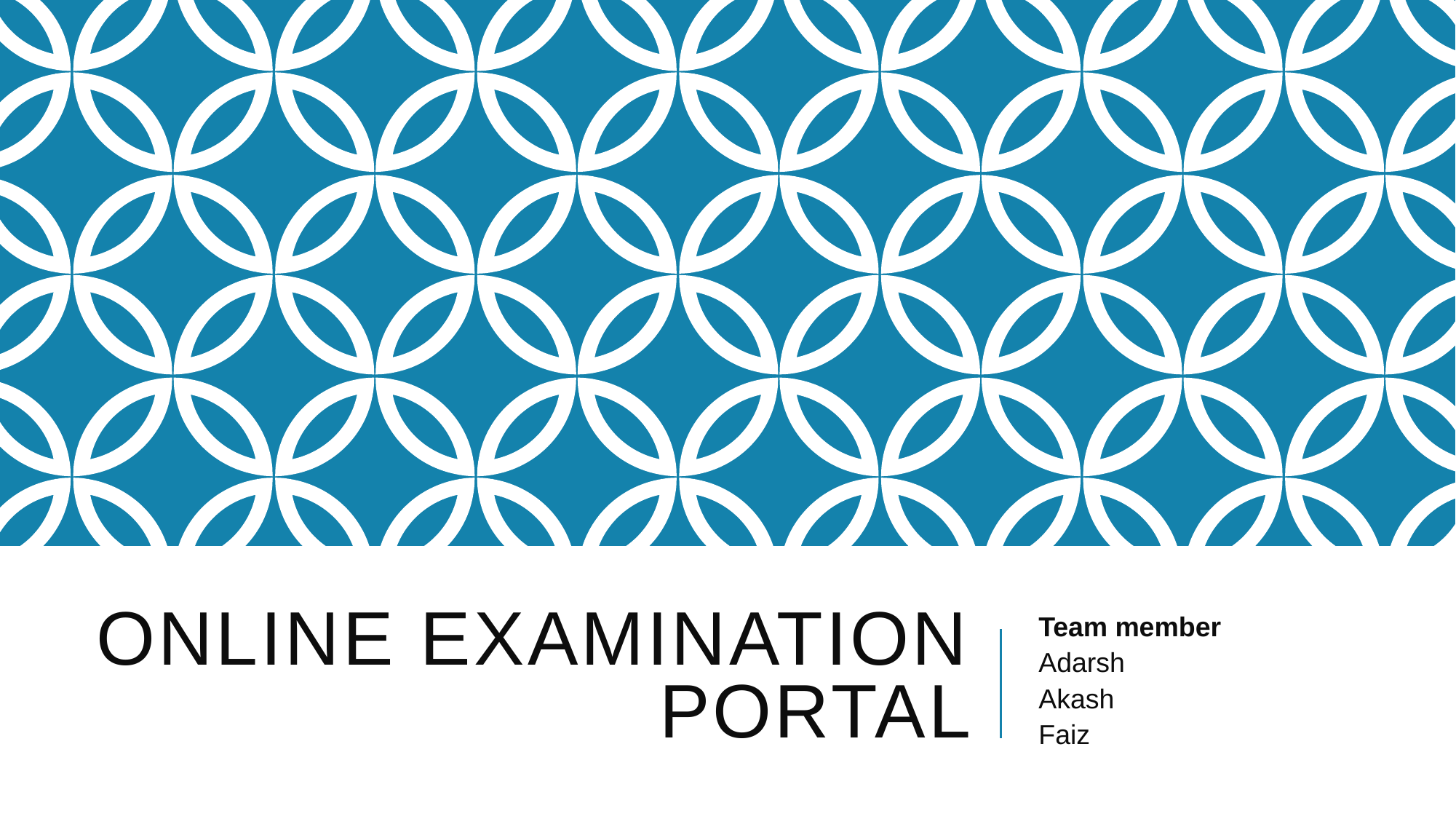

# Online Examination Portal
Team member
Adarsh
Akash
Faiz